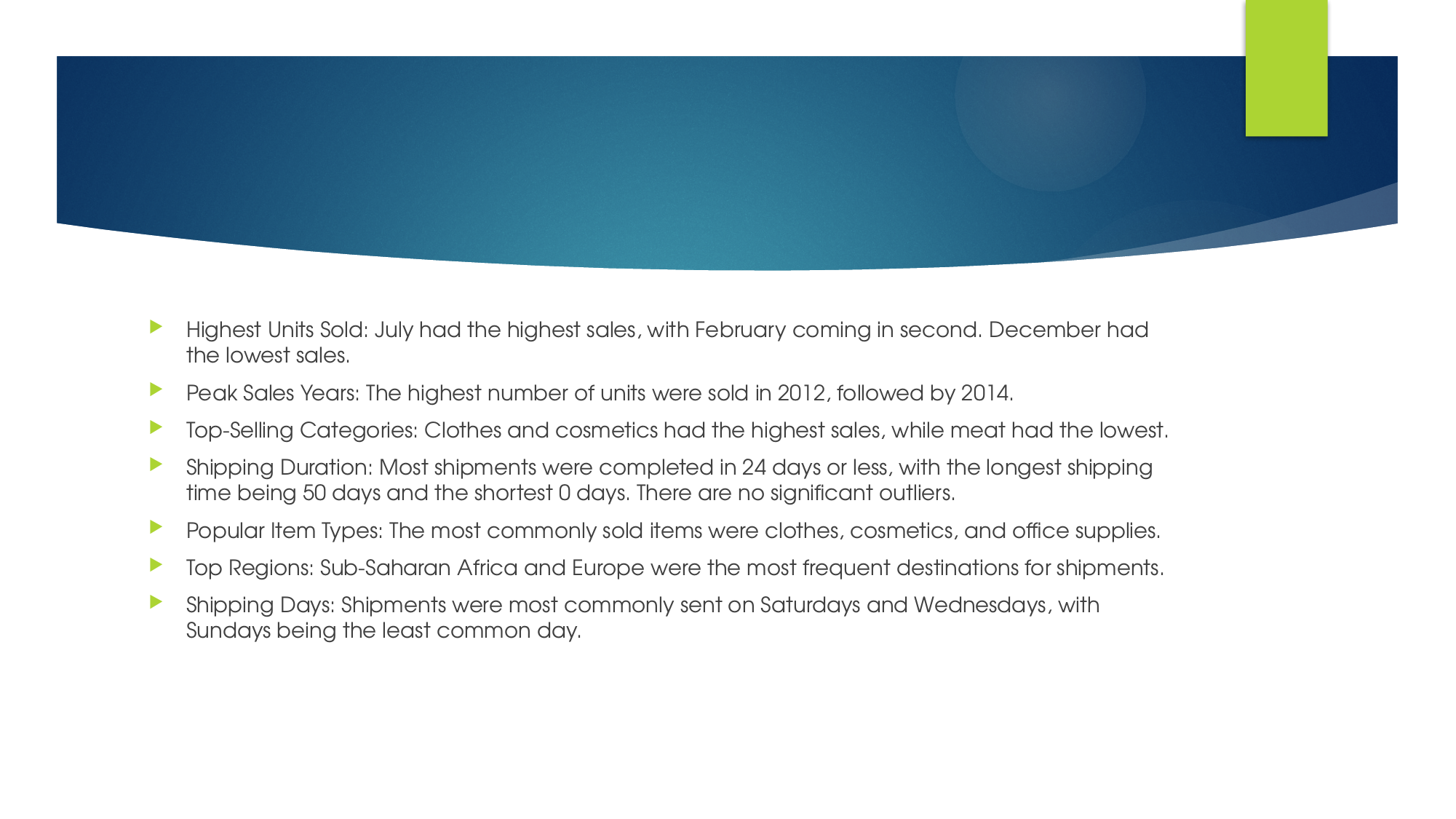

Highest Units Sold: July had the highest sales, with February coming in second. December had the lowest sales.
Peak Sales Years: The highest number of units were sold in 2012, followed by 2014.
Top-Selling Categories: Clothes and cosmetics had the highest sales, while meat had the lowest.
Shipping Duration: Most shipments were completed in 24 days or less, with the longest shipping time being 50 days and the shortest 0 days. There are no significant outliers.
Popular Item Types: The most commonly sold items were clothes, cosmetics, and office supplies.
Top Regions: Sub-Saharan Africa and Europe were the most frequent destinations for shipments.
Shipping Days: Shipments were most commonly sent on Saturdays and Wednesdays, with Sundays being the least common day.